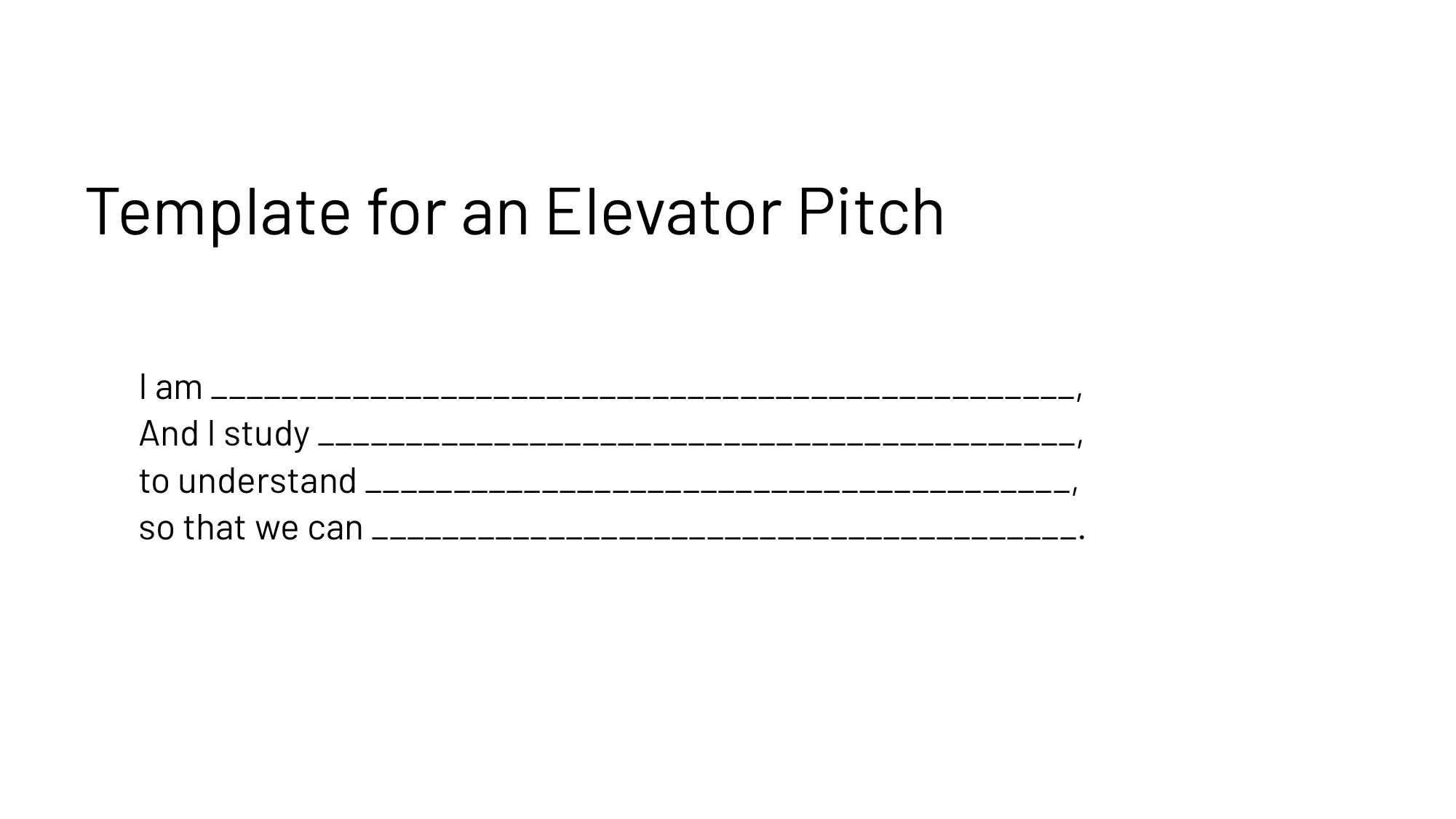

# Template for an Elevator Pitch

I am _________________________________________________,
And I study ___________________________________________,
to understand ________________________________________,
so that we can ________________________________________.